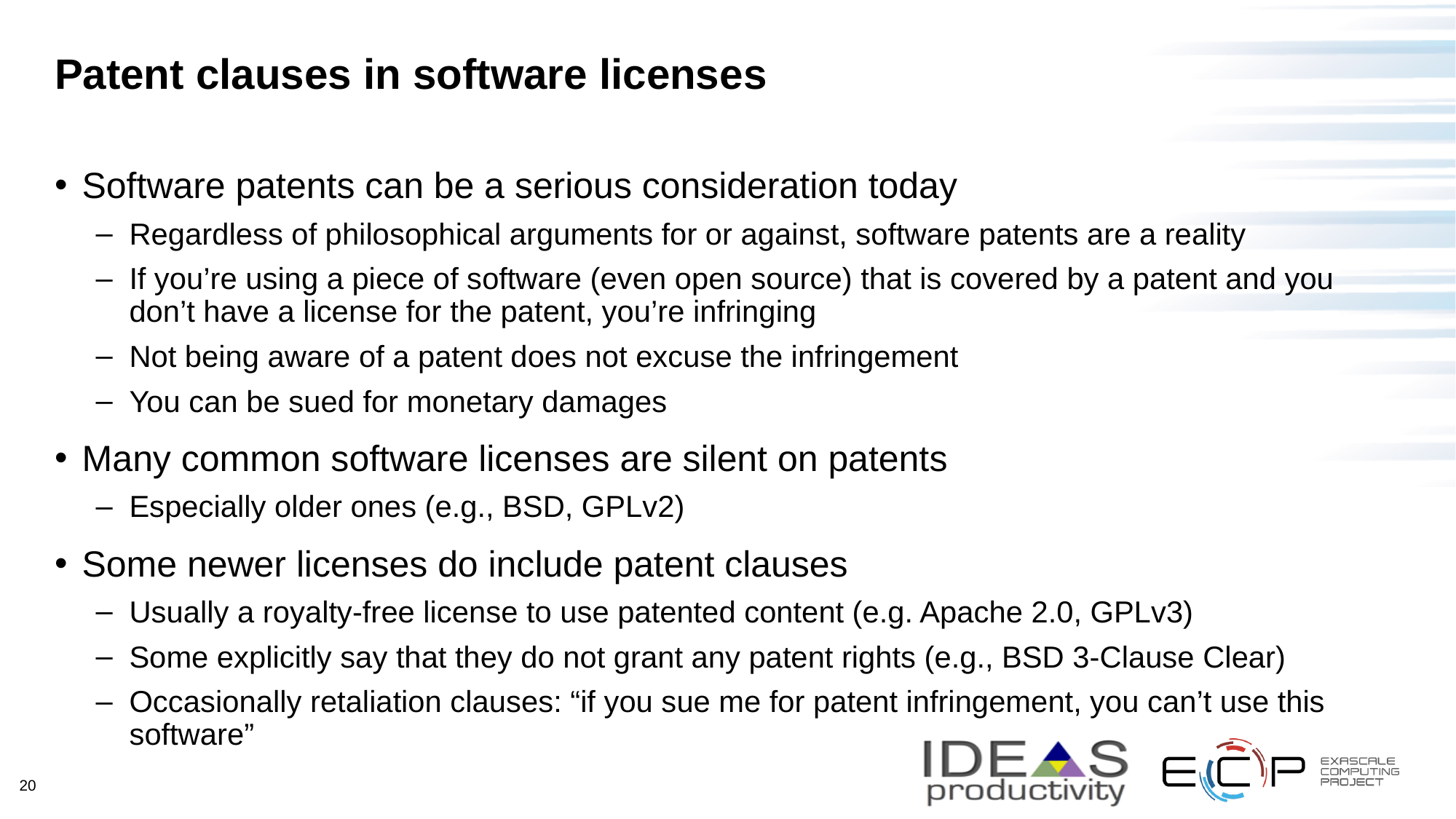

# Patent clauses in software licenses
Software patents can be a serious consideration today
Regardless of philosophical arguments for or against, software patents are a reality
If you’re using a piece of software (even open source) that is covered by a patent and you don’t have a license for the patent, you’re infringing
Not being aware of a patent does not excuse the infringement
You can be sued for monetary damages
Many common software licenses are silent on patents
Especially older ones (e.g., BSD, GPLv2)
Some newer licenses do include patent clauses
Usually a royalty-free license to use patented content (e.g. Apache 2.0, GPLv3)
Some explicitly say that they do not grant any patent rights (e.g., BSD 3-Clause Clear)
Occasionally retaliation clauses: “if you sue me for patent infringement, you can’t use this software”